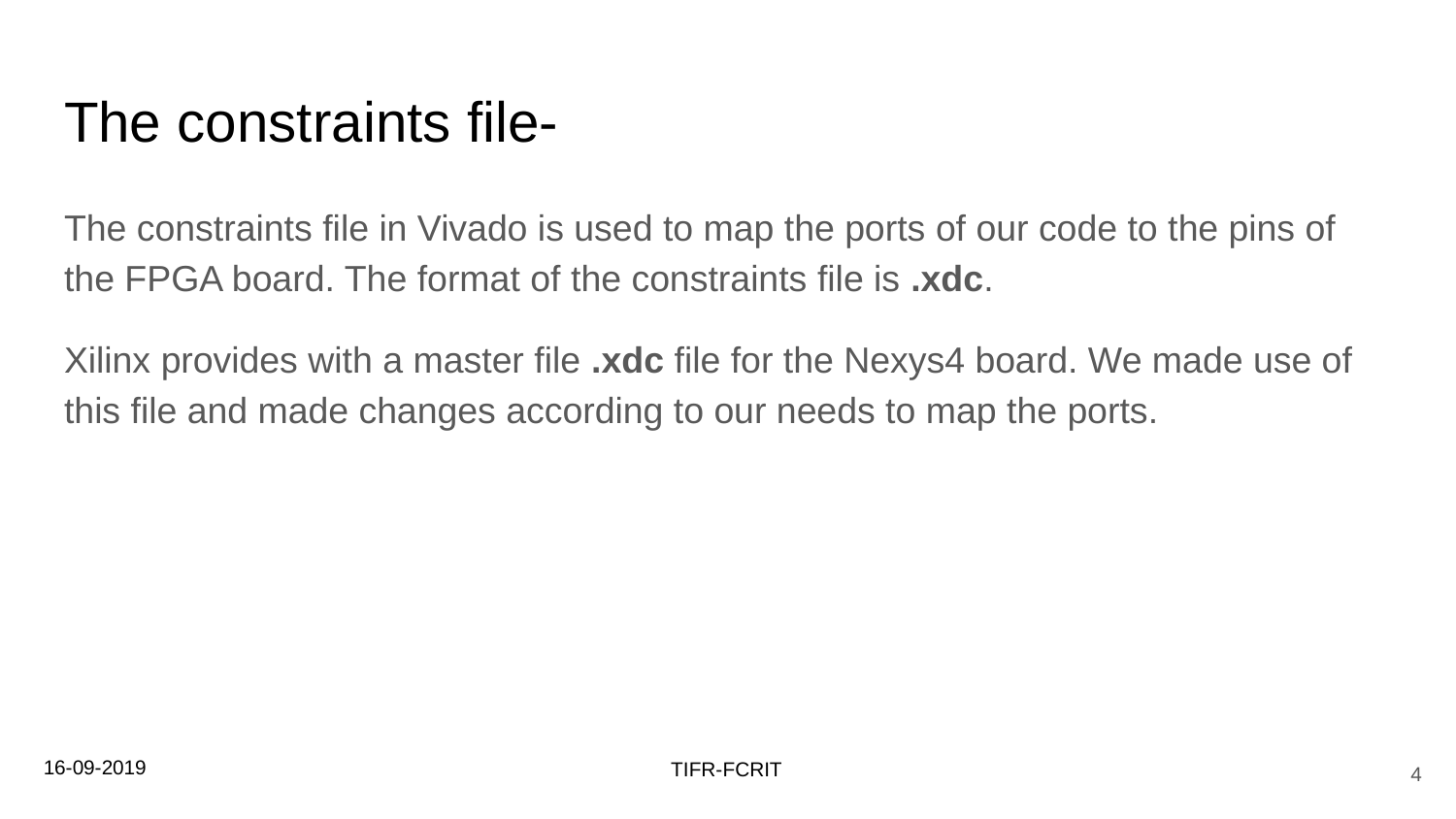

# The constraints file-
The constraints file in Vivado is used to map the ports of our code to the pins of the FPGA board. The format of the constraints file is .xdc.
Xilinx provides with a master file .xdc file for the Nexys4 board. We made use of this file and made changes according to our needs to map the ports.
16-09-2019
4
TIFR-FCRIT